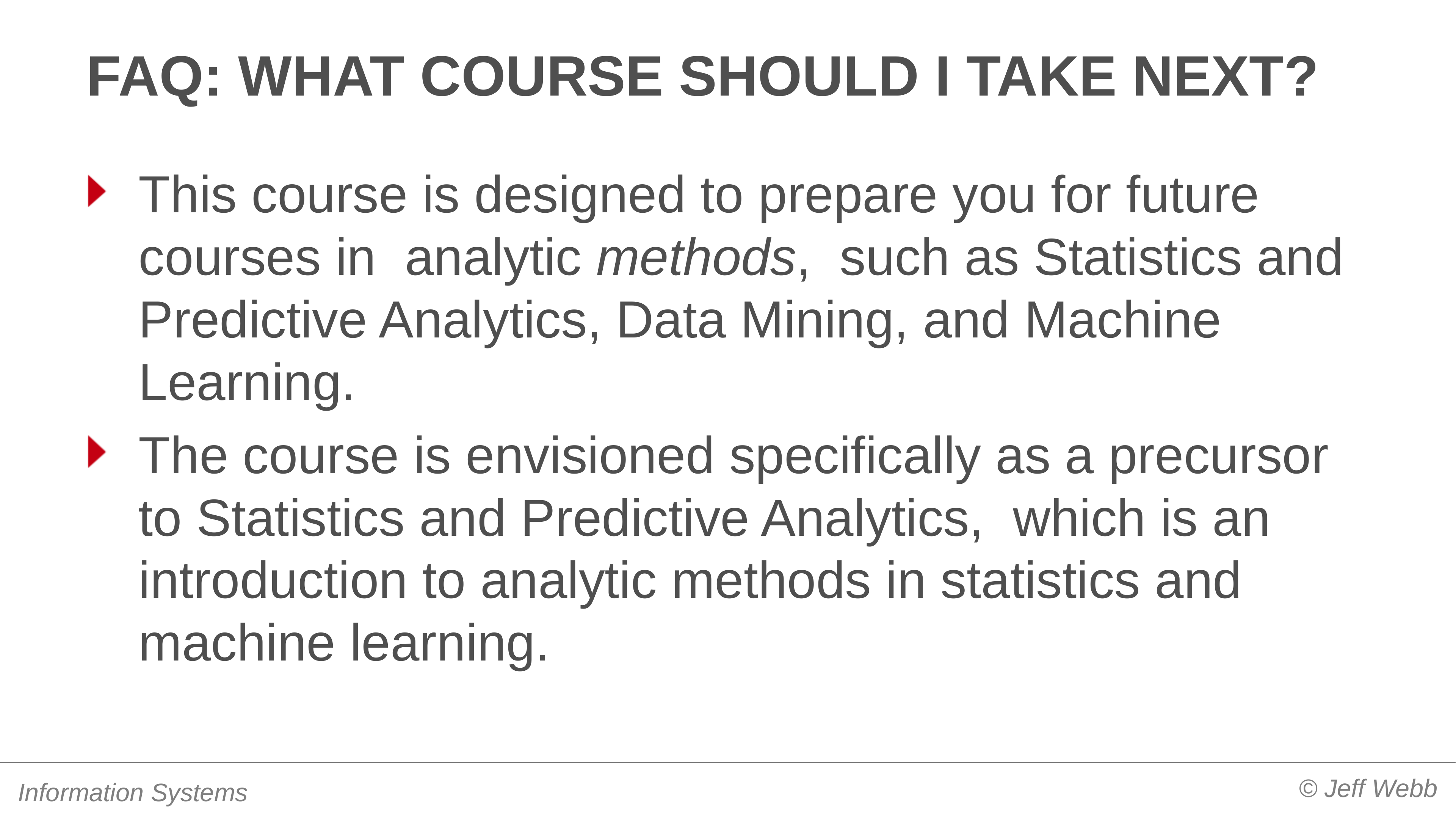

# FAQ: What course should I take next?
This course is designed to prepare you for future courses in  analytic methods,  such as Statistics and Predictive Analytics, Data Mining, and Machine Learning.
The course is envisioned specifically as a precursor to Statistics and Predictive Analytics,  which is an introduction to analytic methods in statistics and machine learning.